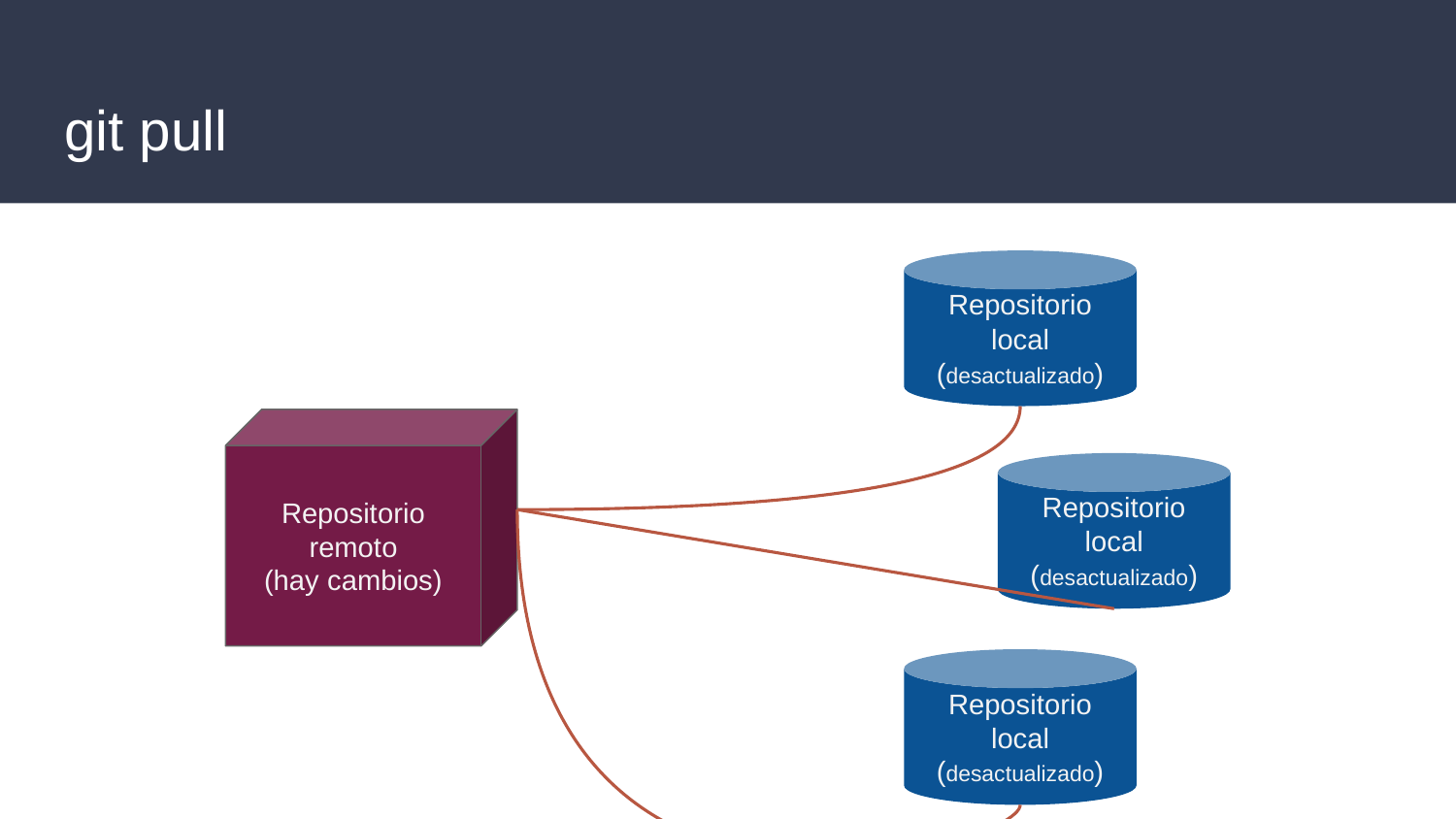

# git pull
Repositorio local
(desactualizado)
Repositorio remoto
(hay cambios)
Repositorio local
(desactualizado)
Repositorio local
(desactualizado)